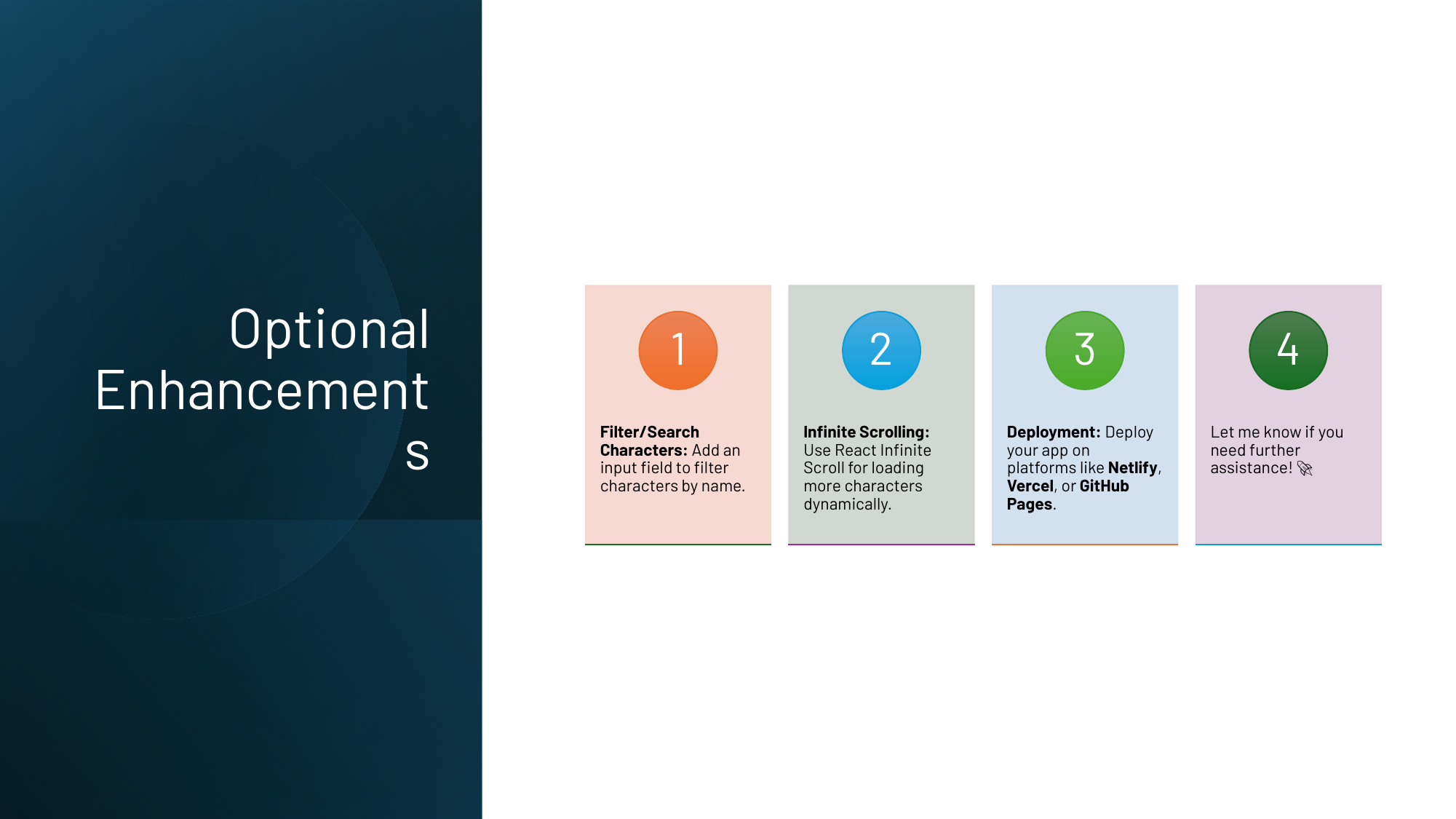

Filter/Search Characters: Add an input field to filter characters by name.
1
Infinite Scrolling: Use React Infinite Scroll for loading more characters dynamically.
2
Deployment: Deploy your app on platforms like Netlify, Vercel, or GitHub Pages.
3
Let me know if you need further assistance! 🚀
4

# Optional Enhancements